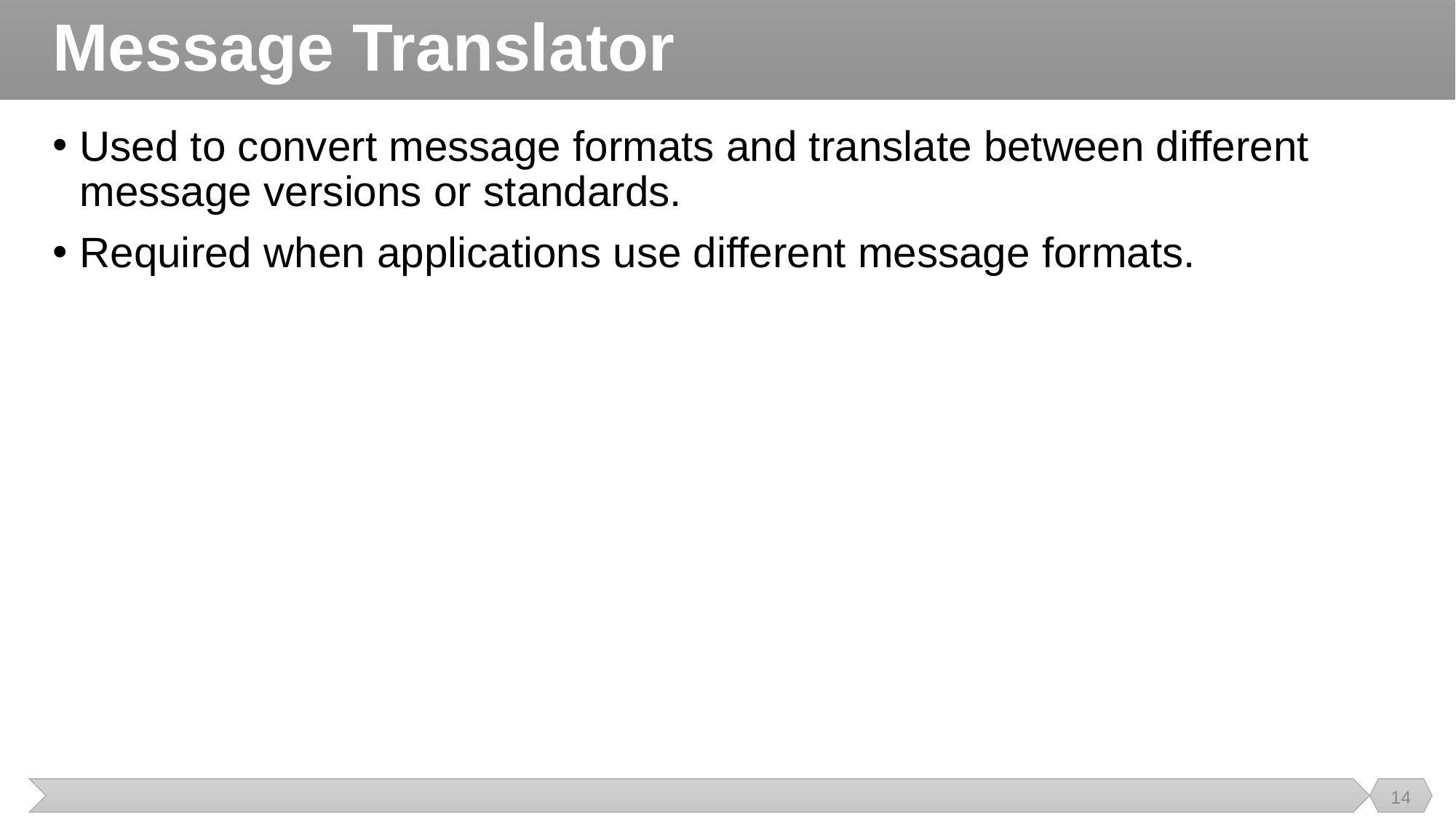

# Message Translator
Used to convert message formats and translate between different message versions or standards.
Required when applications use different message formats.
14